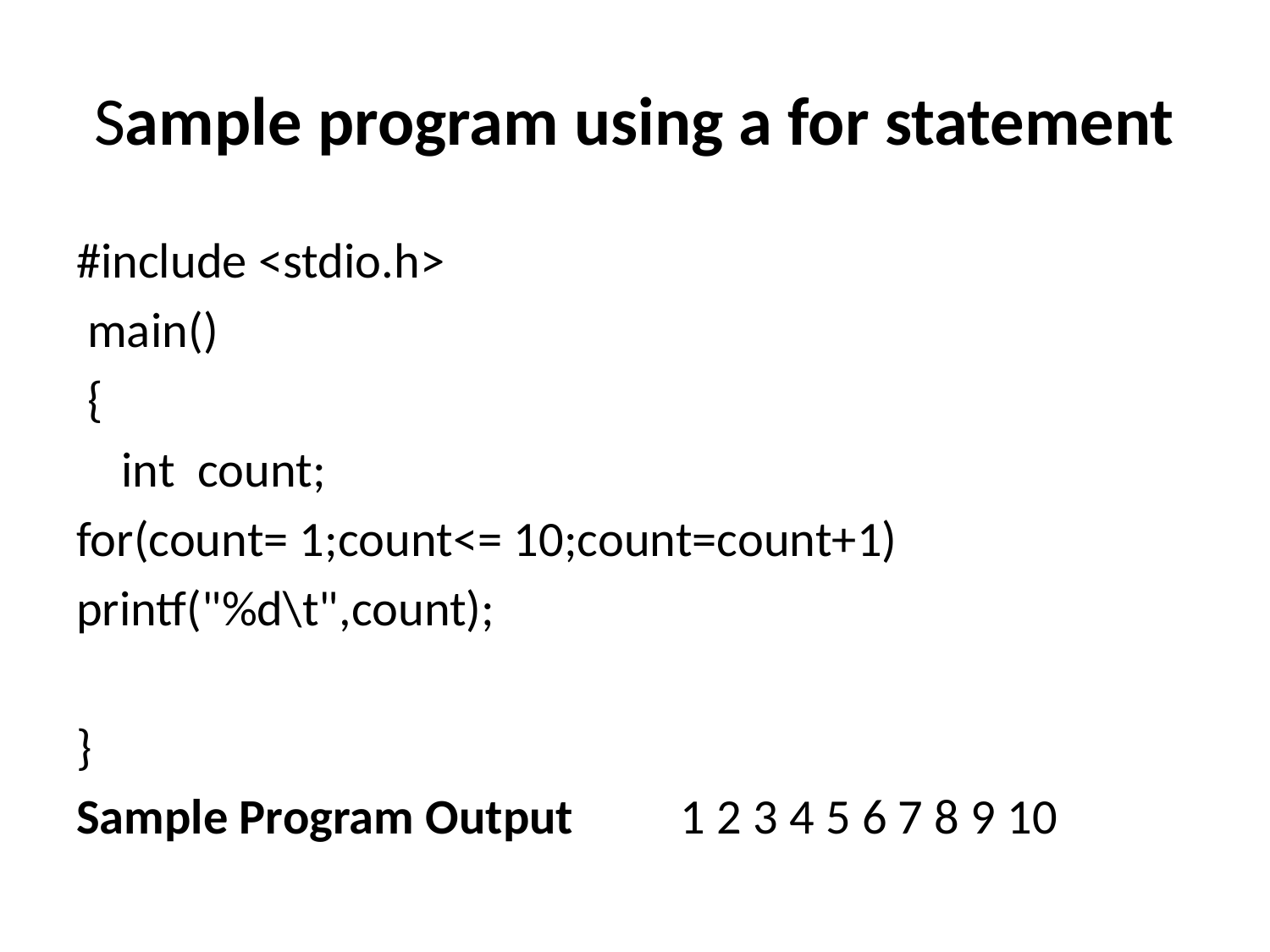

# Sample program using a for statement
#include <stdio.h>
 main()
 {
	int  count;
for(count= 1;count<= 10;count=count+1)
printf("%d\t",count);

}
Sample Program Output	1 2 3 4 5 6 7 8 9 10